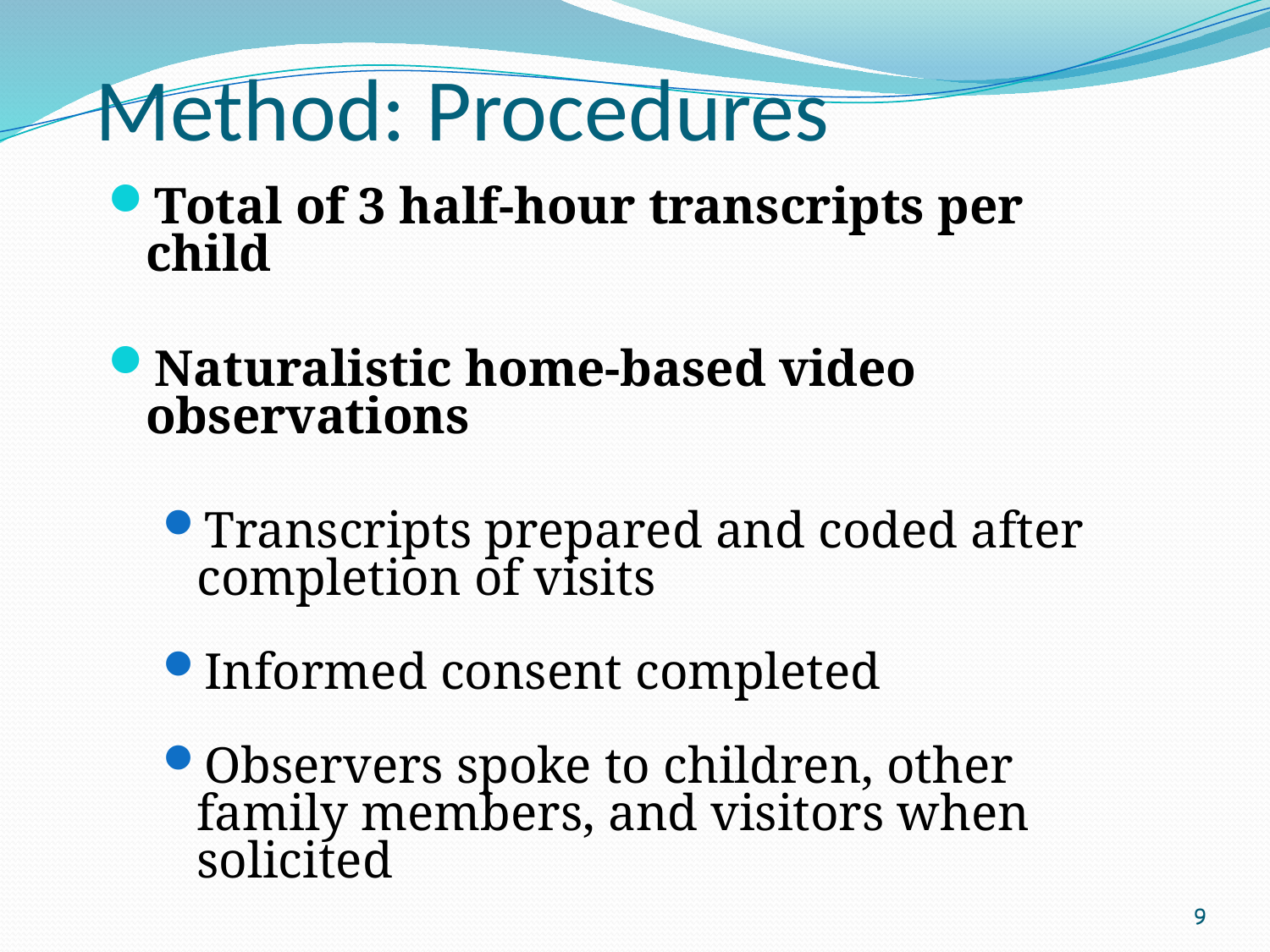

# Method: Procedures
Total of 3 half-hour transcripts per child

Naturalistic home-based video observations

Transcripts prepared and coded after completion of visits

Informed consent completed

Observers spoke to children, other family members, and visitors when solicited
9